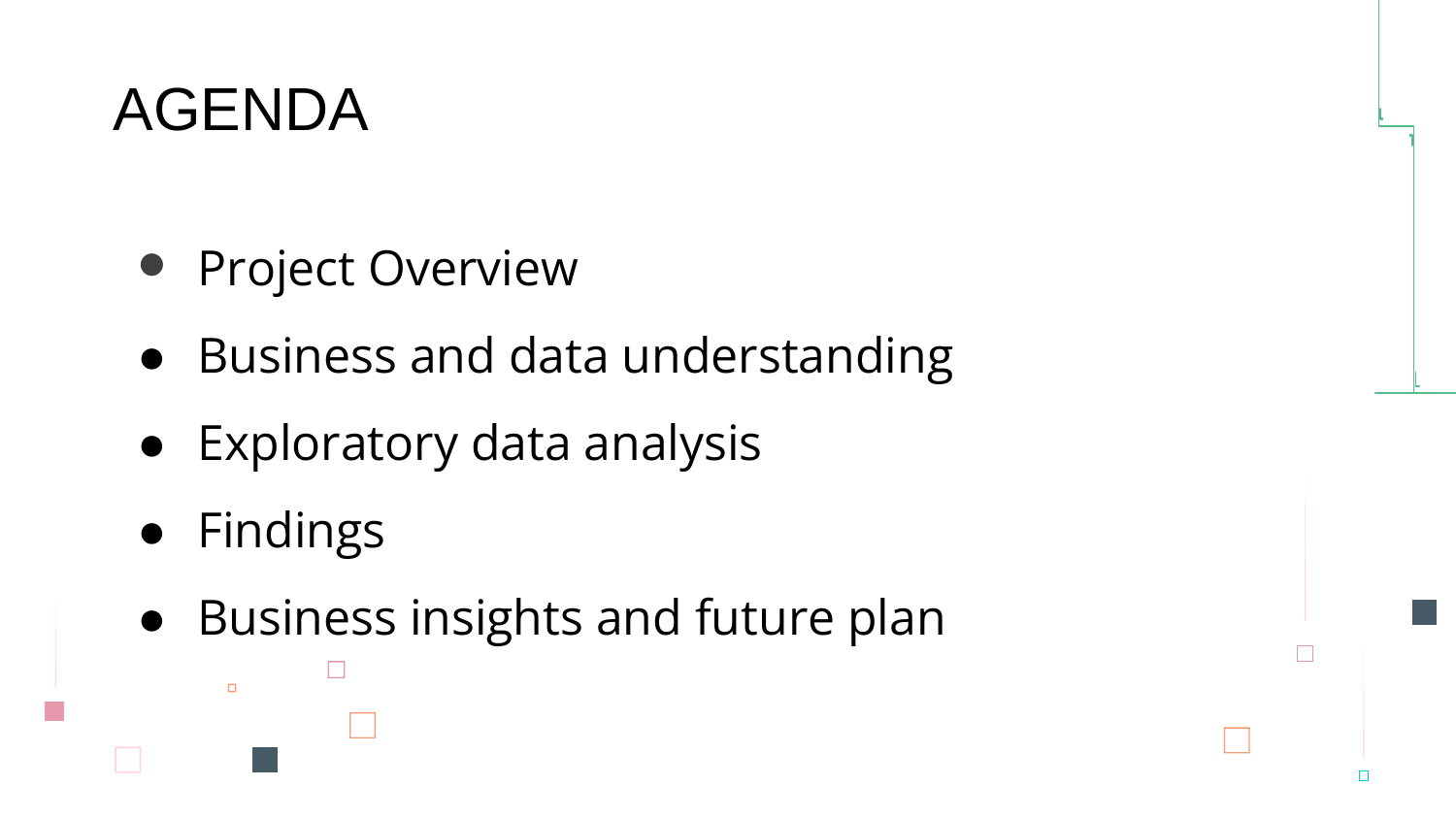

# AGENDA

Project Overview
Business and data understanding
Exploratory data analysis
Findings
Business insights and future plan